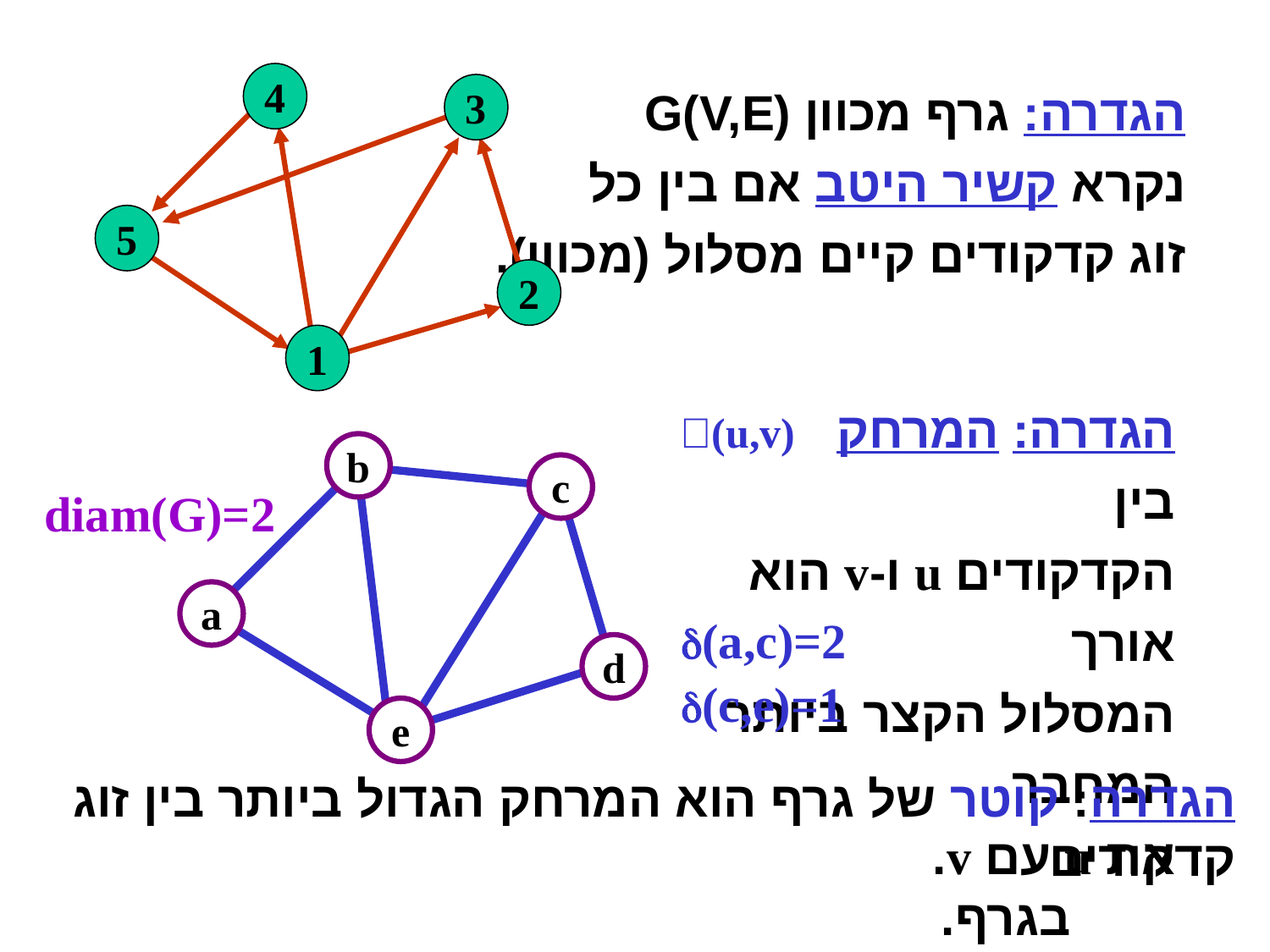

4
3

5

2

1
הגדרה: גרף מכוון G(V,E)
נקרא קשיר היטב אם בין כל
זוג קדקודים קיים מסלול (מכוון).
הגדרה: המרחק   δ(u,v) בין
הקדקודים u ו-v הוא אורך
המסלול הקצר ביותר המחבר
את u עם v.
b
c
a
d
e

diam(G)=2
δ(a,c)=2
δ(c,e)=1
הגדרה: קוטר של גרף הוא המרחק הגדול ביותר בין זוג קדקודים
            בגרף.